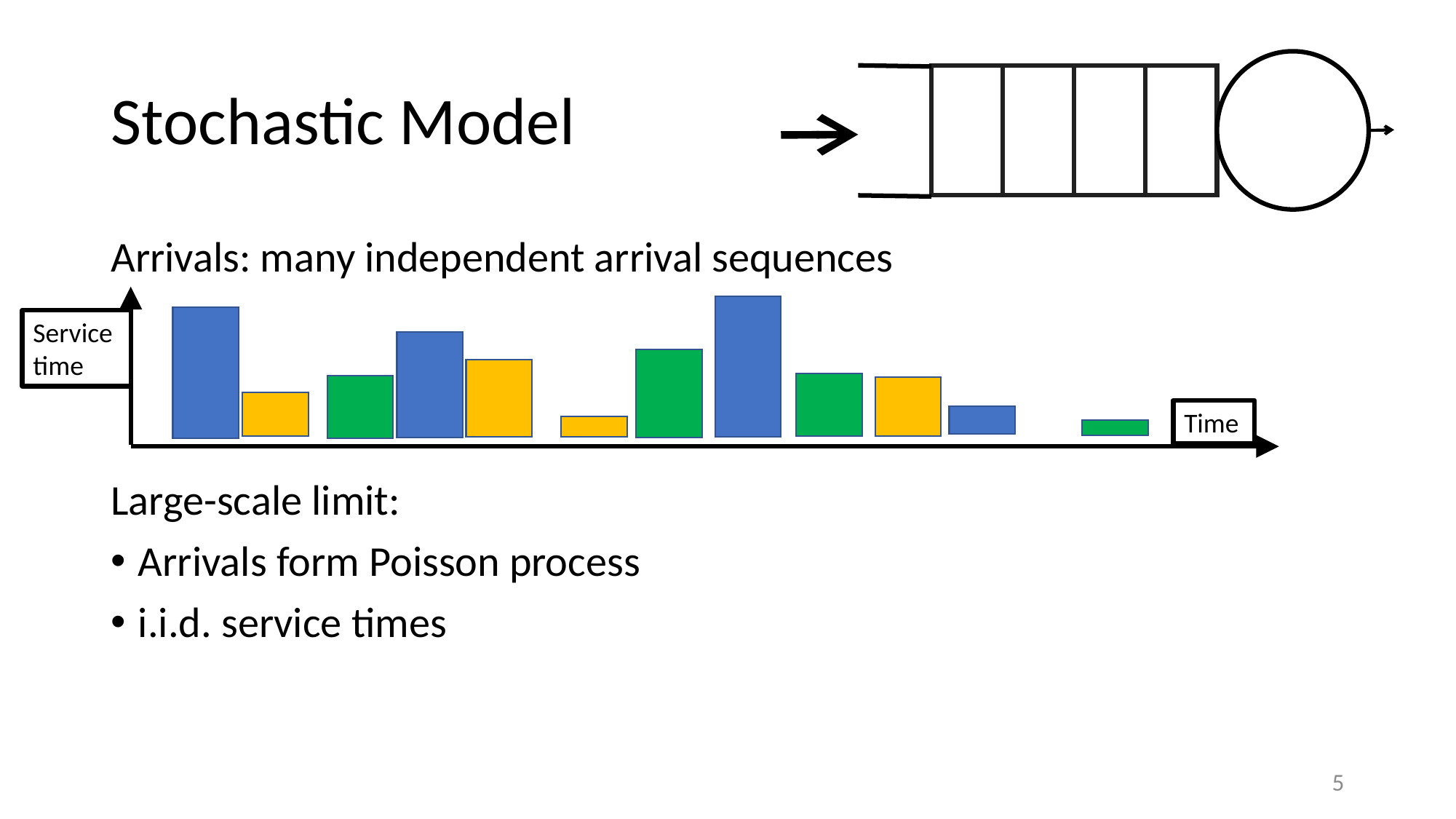

# Stochastic Model

Arrivals: many independent arrival sequences

Large-scale limit:
Arrivals form Poisson process
i.i.d. service times

Time

Service time

5